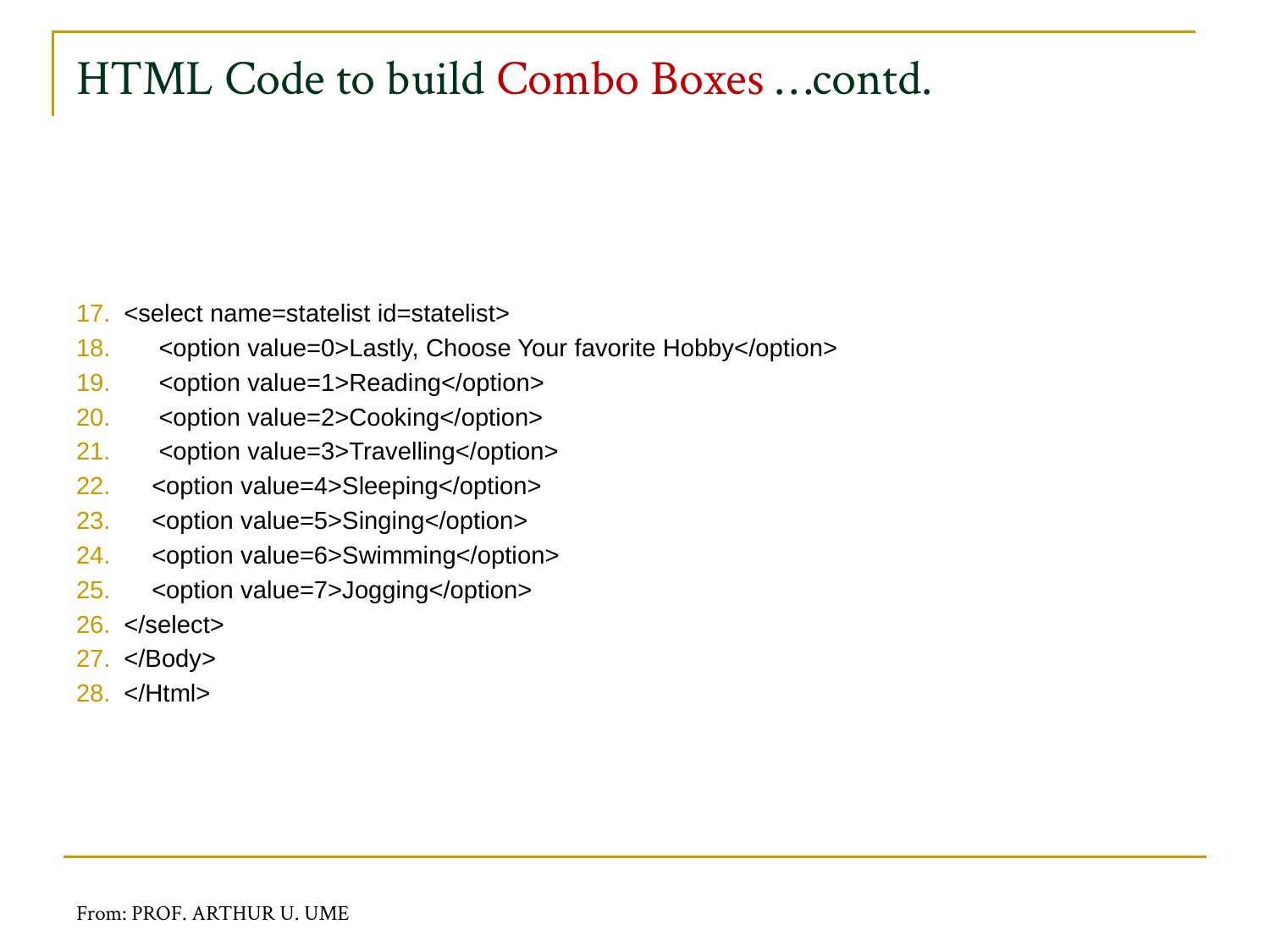

# HTML Code to build Combo Boxes …contd.

<select name=statelist id=statelist>
     <option value=0>Lastly, Choose Your favorite Hobby</option>
     <option value=1>Reading</option>
     <option value=2>Cooking</option>
     <option value=3>Travelling</option>
    <option value=4>Sleeping</option>
    <option value=5>Singing</option>
    <option value=6>Swimming</option>
    <option value=7>Jogging</option>
</select>
</Body>
</Html>

From: PROF. ARTHUR U. UME